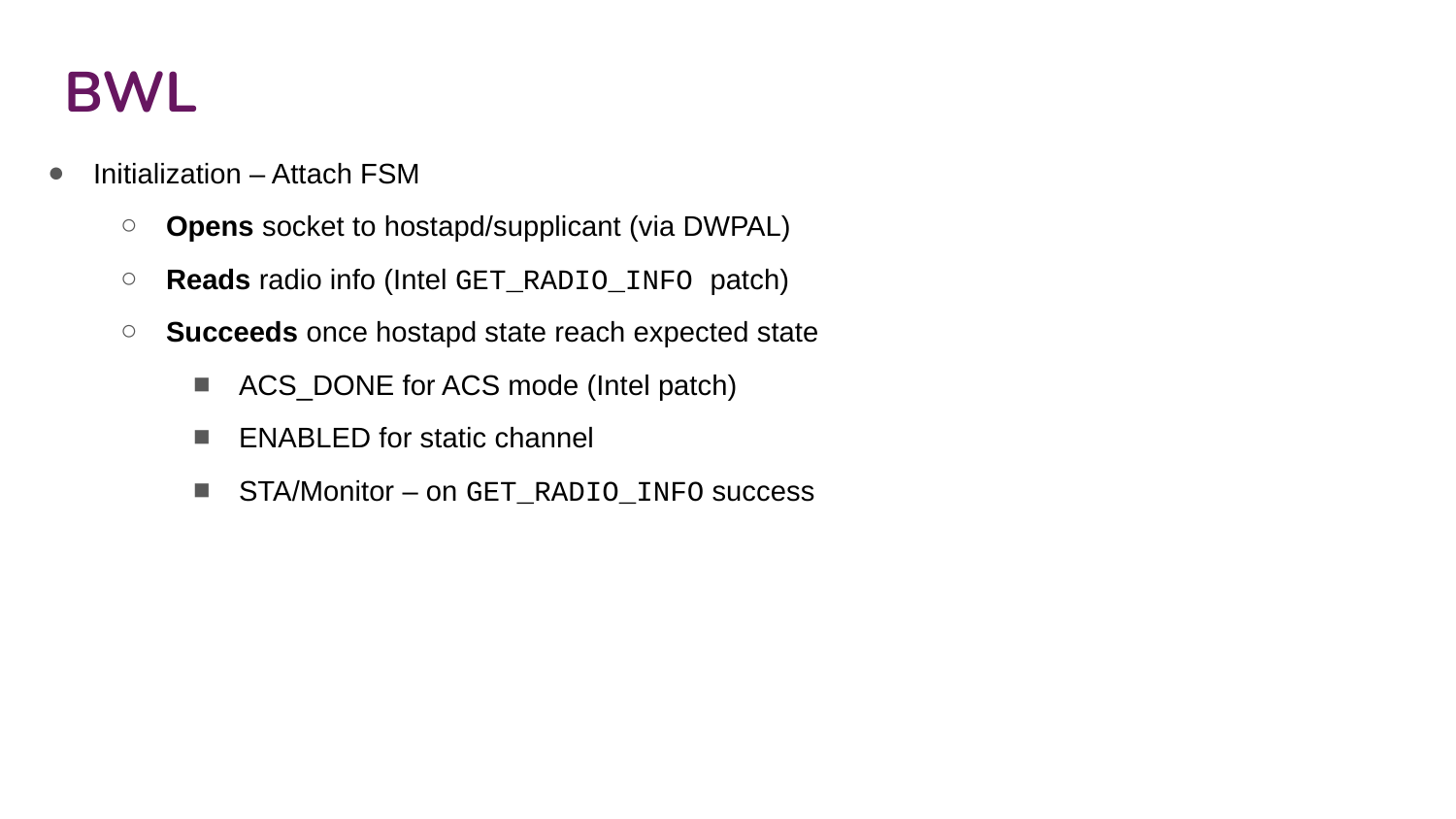

# BWL
Initialization – Attach FSM
Opens socket to hostapd/supplicant (via DWPAL)
Reads radio info (Intel GET_RADIO_INFO patch)
Succeeds once hostapd state reach expected state
ACS_DONE for ACS mode (Intel patch)
ENABLED for static channel
STA/Monitor – on GET_RADIO_INFO success